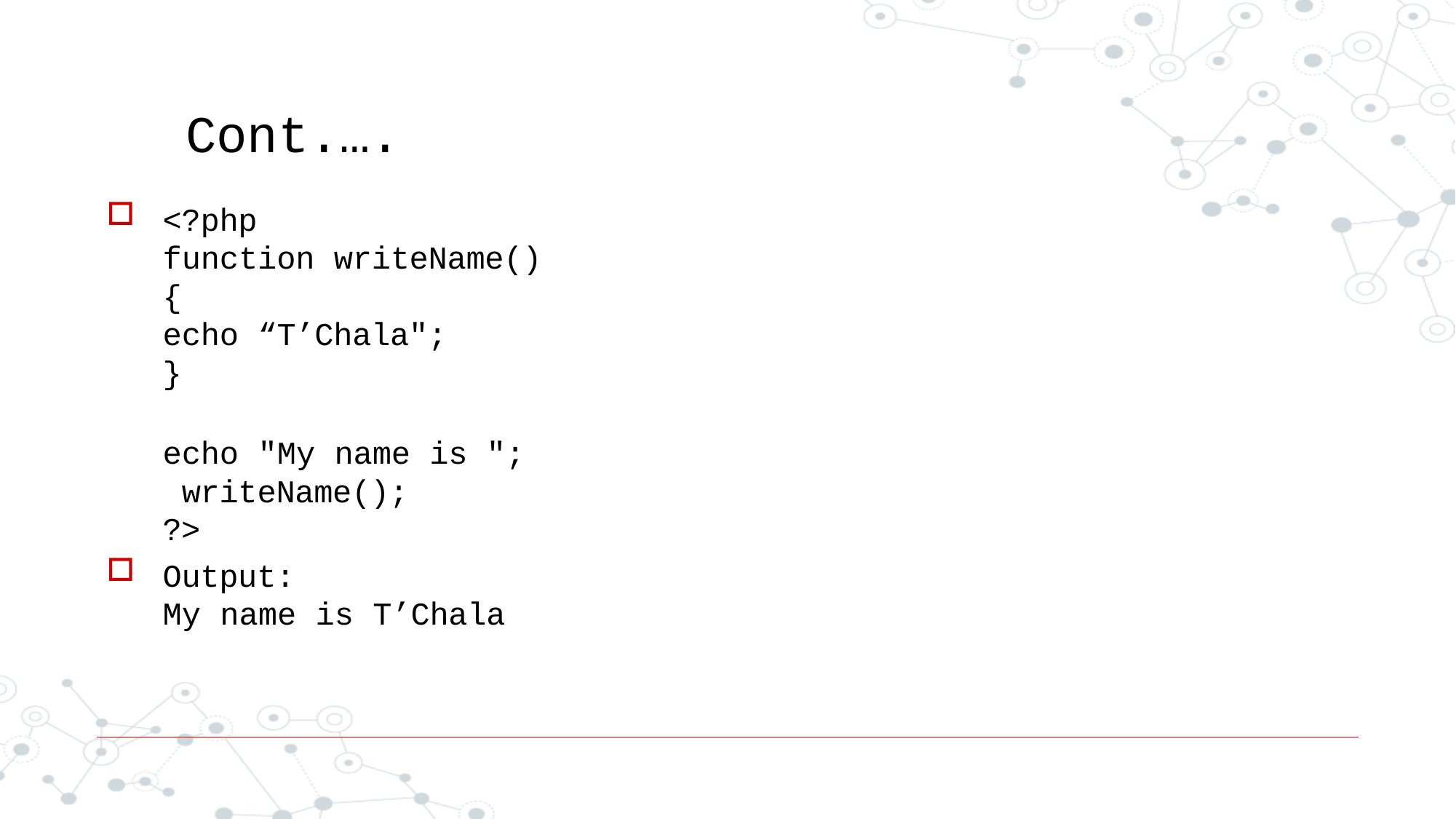

# Cont.….
<?php
function writeName()
{
echo “T’Chala";
}

echo "My name is ";  writeName();
?>
Output:
My name is T’Chala